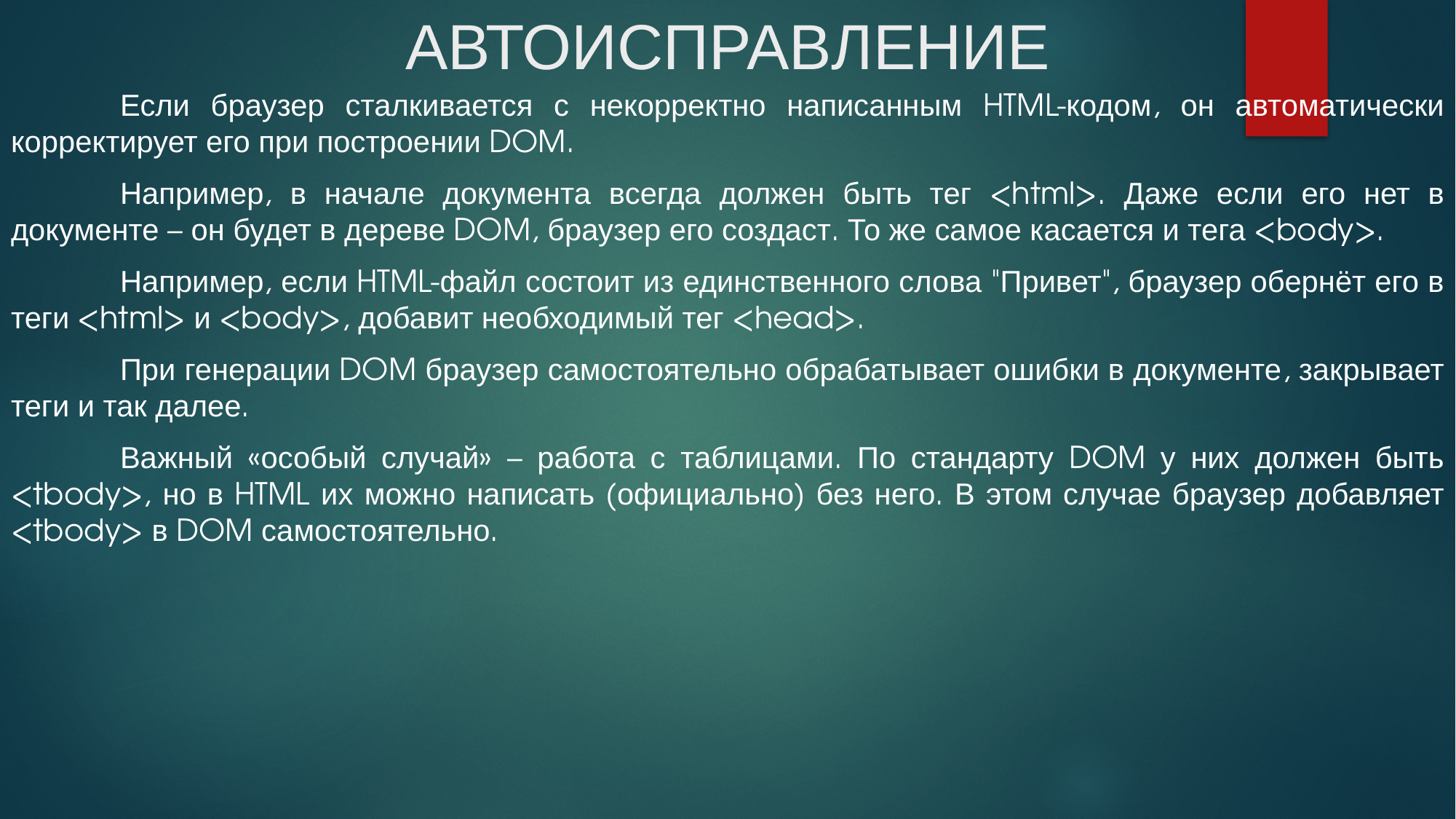

# АВТОИСПРАВЛЕНИЕ
	Если браузер сталкивается с некорректно написанным HTML-кодом, он автоматически корректирует его при построении DOM.
	Например, в начале документа всегда должен быть тег <html>. Даже если его нет в документе – он будет в дереве DOM, браузер его создаст. То же самое касается и тега <body>.
	Например, если HTML-файл состоит из единственного слова "Привет", браузер обернёт его в теги <html> и <body>, добавит необходимый тег <head>.
	При генерации DOM браузер самостоятельно обрабатывает ошибки в документе, закрывает теги и так далее.
	Важный «особый случай» – работа с таблицами. По стандарту DOM у них должен быть <tbody>, но в HTML их можно написать (официально) без него. В этом случае браузер добавляет <tbody> в DOM самостоятельно.